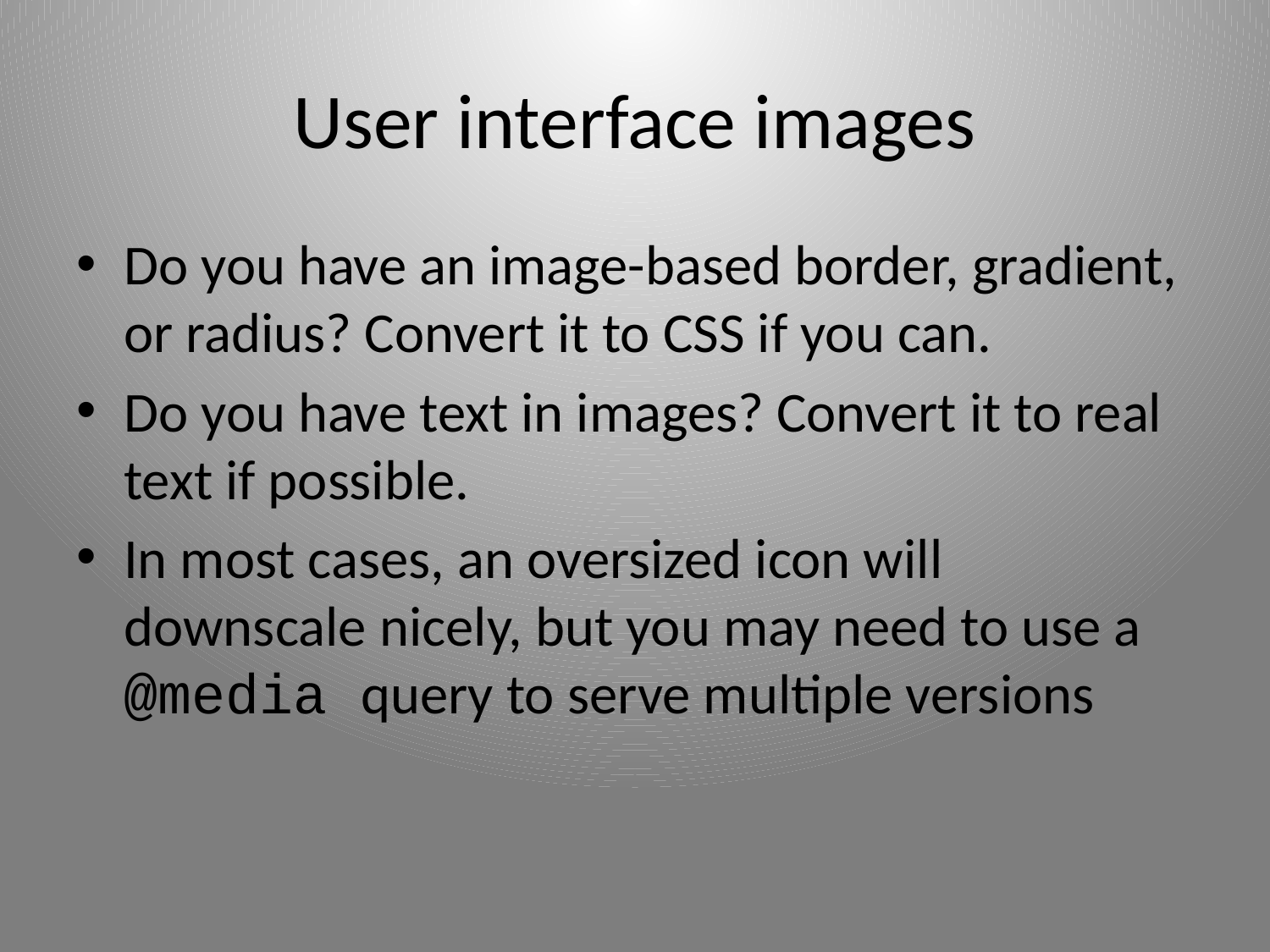

# User interface images
Do you have an image-based border, gradient, or radius? Convert it to CSS if you can.
Do you have text in images? Convert it to real text if possible.
In most cases, an oversized icon will downscale nicely, but you may need to use a @media query to serve multiple versions